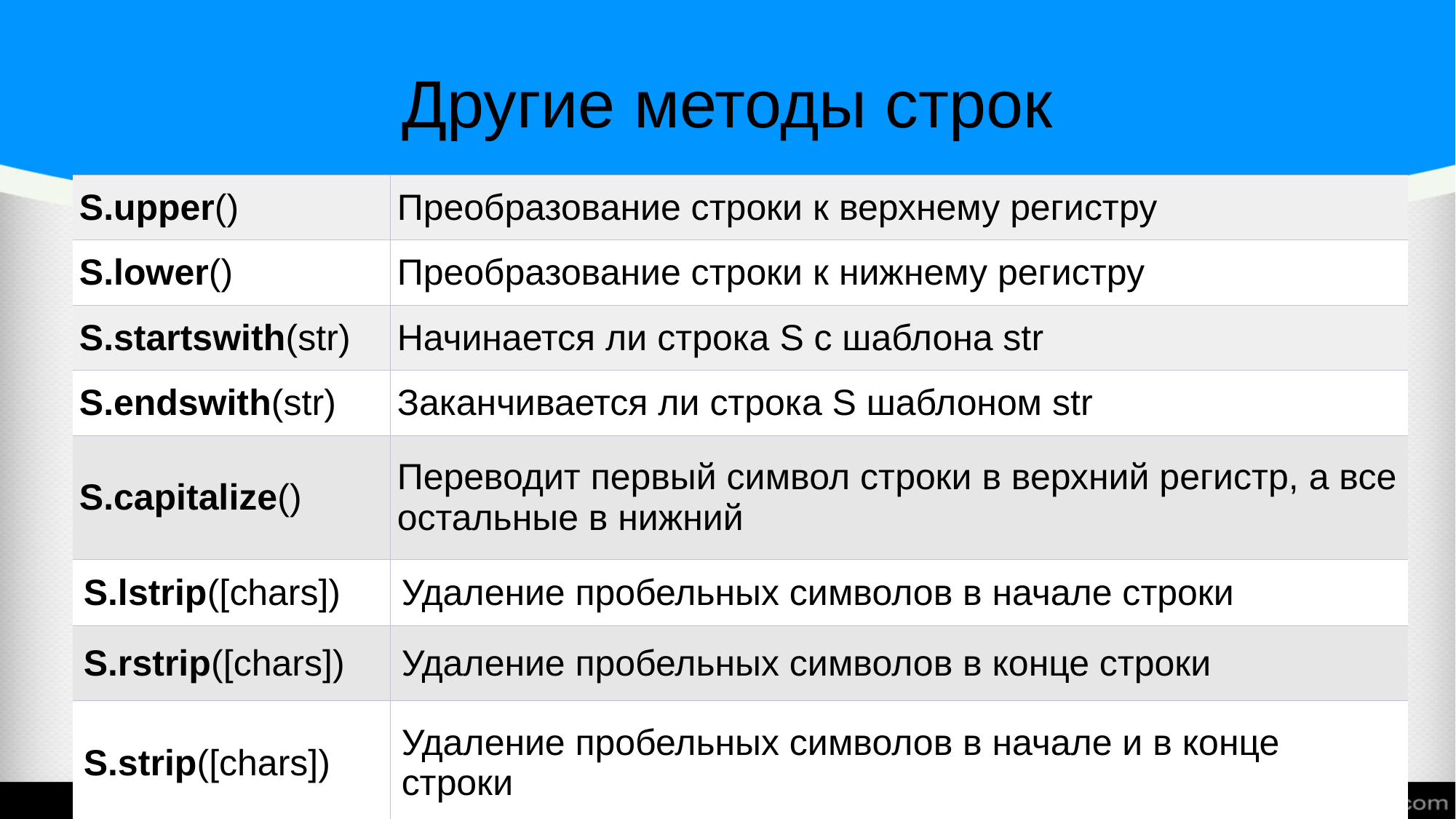

# Другие методы строк
| S.upper() | Преобразование строки к верхнему регистру |
| --- | --- |
| S.lower() | Преобразование строки к нижнему регистру |
| S.startswith(str) | Начинается ли строка S с шаблона str |
| S.endswith(str) | Заканчивается ли строка S шаблоном str |
| S.capitalize() | Переводит первый символ строки в верхний регистр, а все остальные в нижний |
| S.lstrip([chars]) | Удаление пробельных символов в начале строки |
| S.rstrip([chars]) | Удаление пробельных символов в конце строки |
| S.strip([chars]) | Удаление пробельных символов в начале и в конце строки |